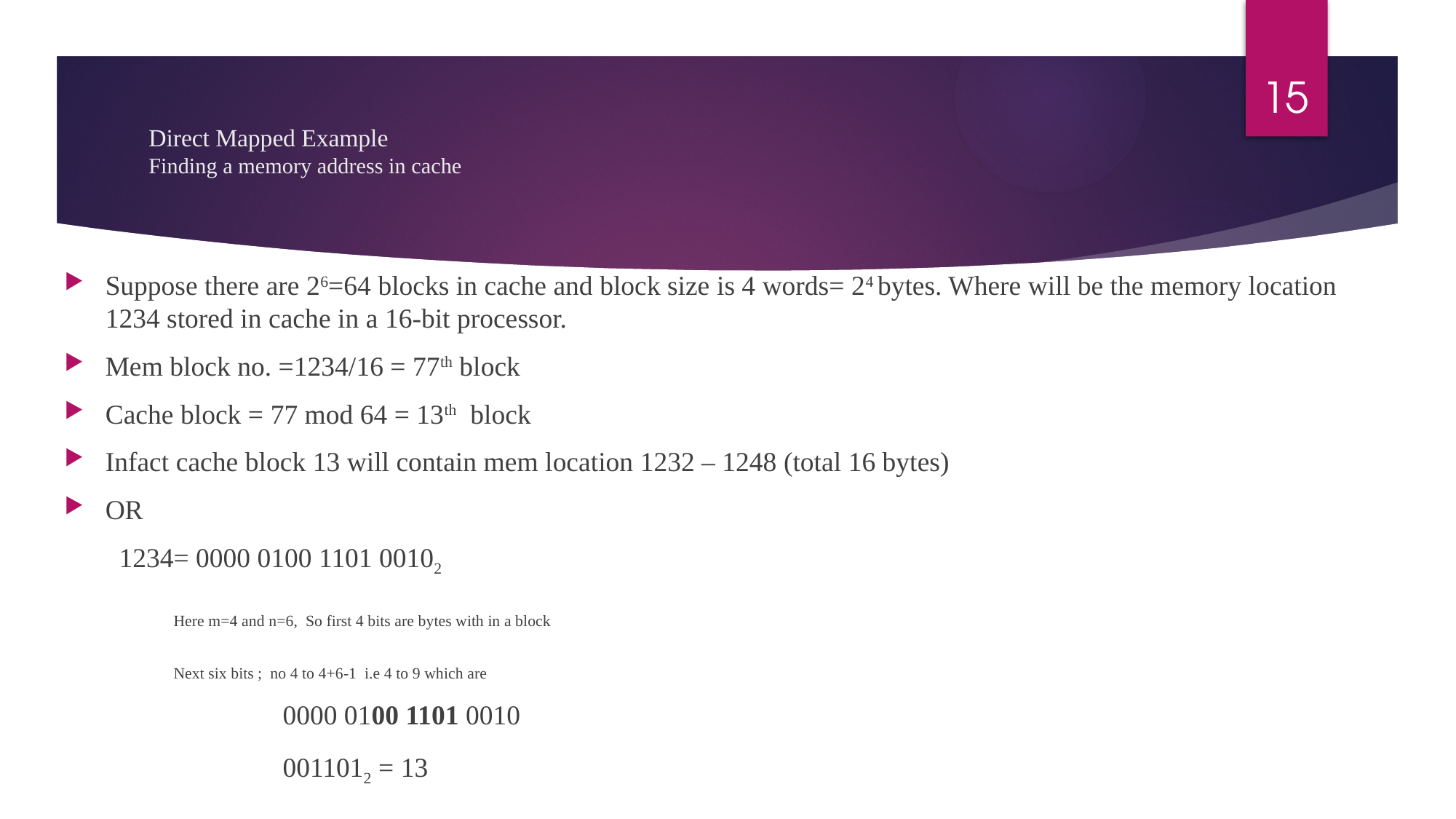

15
# Direct Mapped Example Finding a memory address in cache
Suppose there are 26=64 blocks in cache and block size is 4 words= 24 bytes. Where will be the memory location 1234 stored in cache in a 16-bit processor.
Mem block no. =1234/16 = 77th block
Cache block = 77 mod 64 = 13th  block
Infact cache block 13 will contain mem location 1232 – 1248 (total 16 bytes)
OR
1234= 0000 0100 1101 00102
	Here m=4 and n=6,  So first 4 bits are bytes with in a block
	Next six bits ;  no 4 to 4+6-1  i.e 4 to 9 which are
	0000 0100 1101 0010
	0011012 = 13